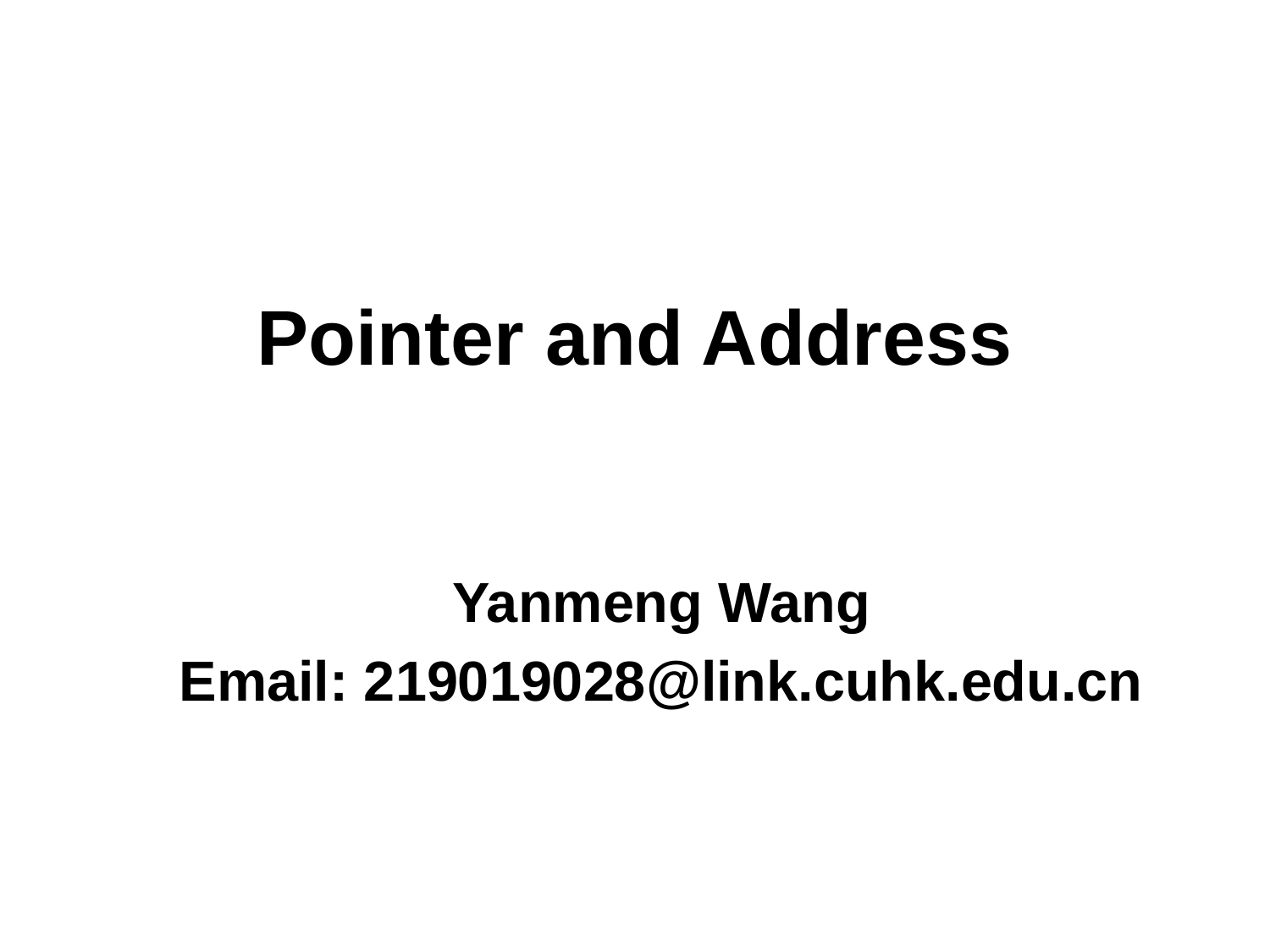

# Pointer and Address
Yanmeng Wang
Email: 219019028@link.cuhk.edu.cn